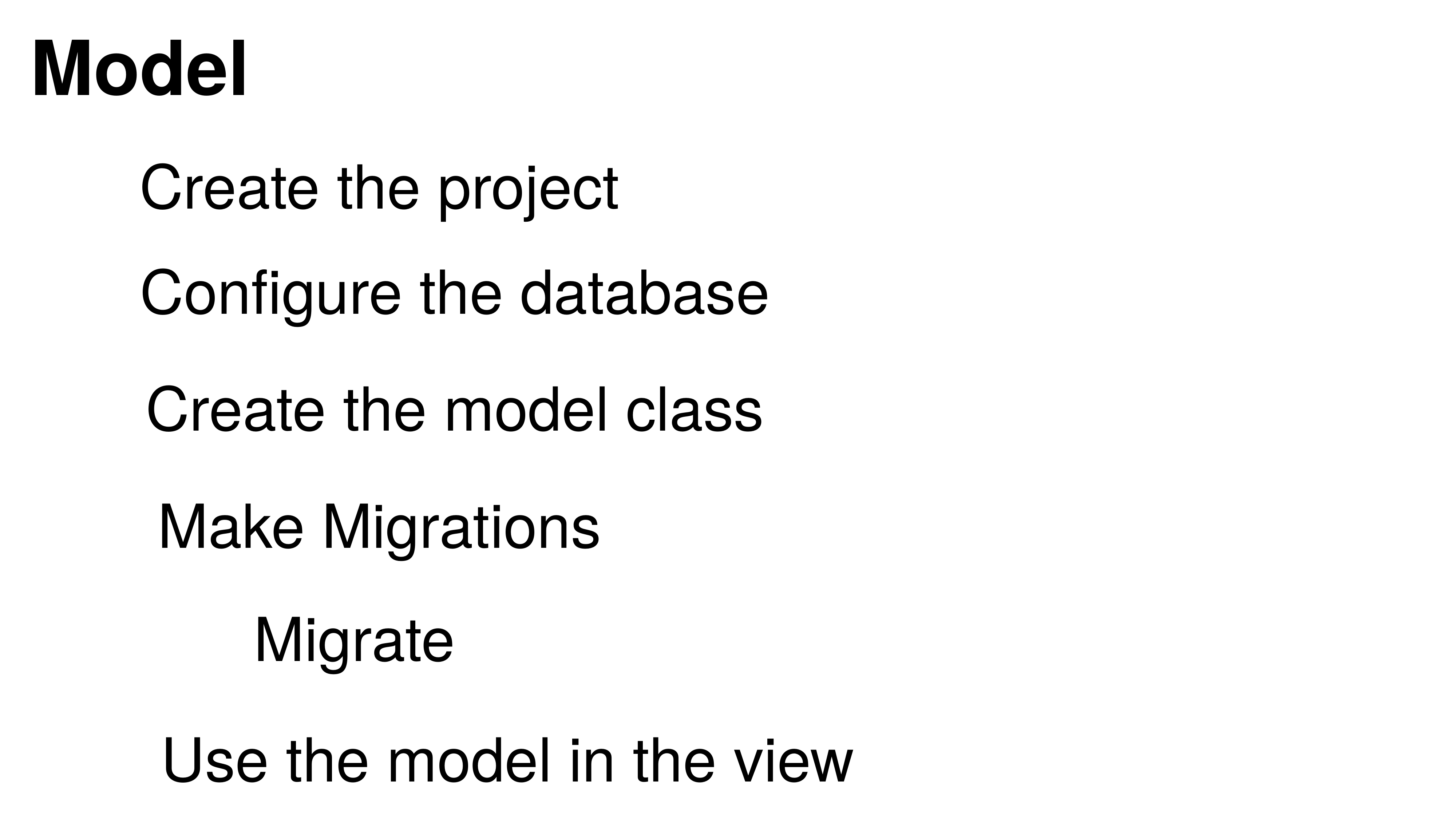

Model
Create the project
Configure the database
Create the model class
Make Migrations
Migrate
Use the model in the view